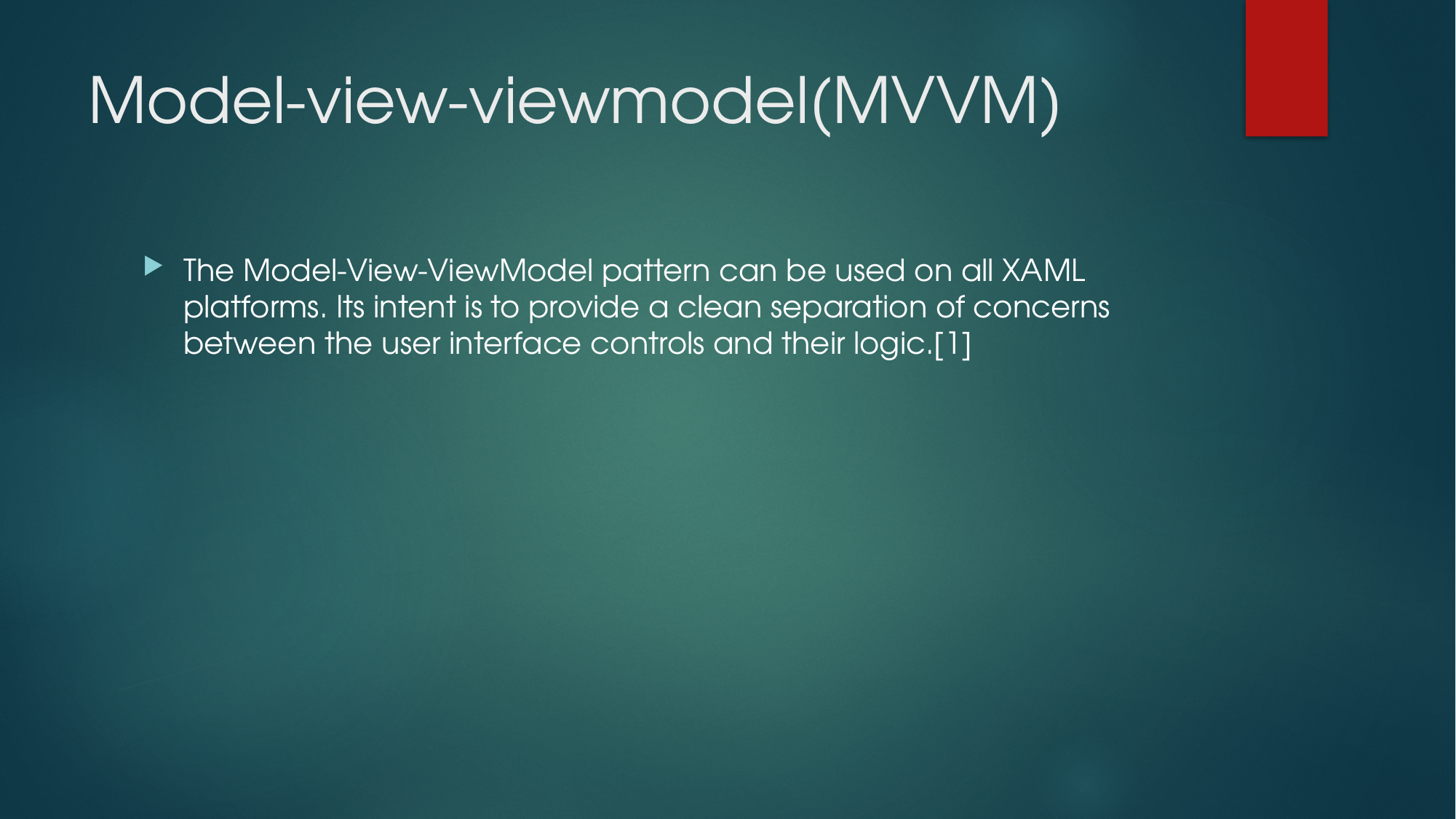

# Model-view-viewmodel(MVVM)
The Model-View-ViewModel pattern can be used on all XAML platforms. Its intent is to provide a clean separation of concerns between the user interface controls and their logic.[1]